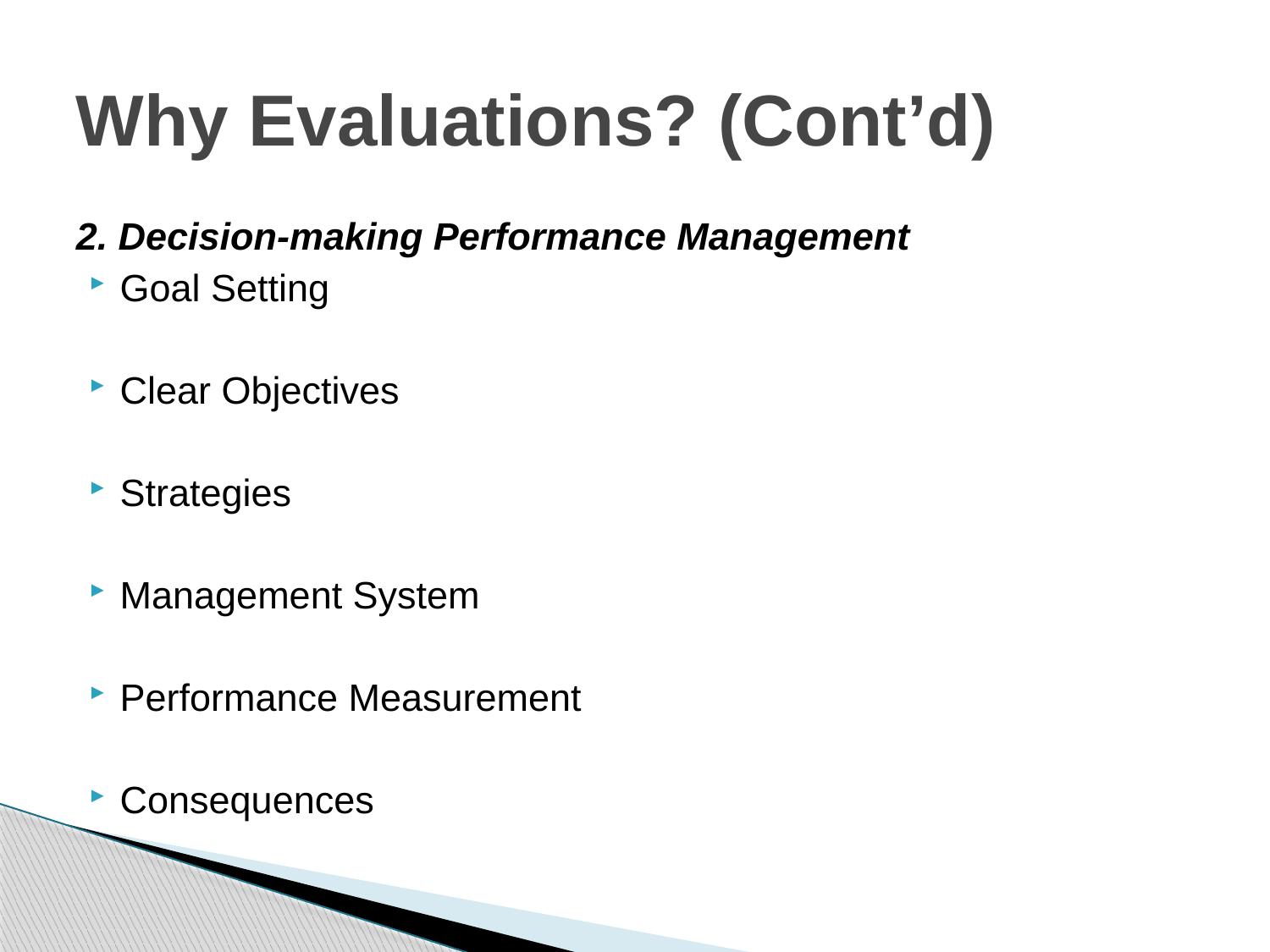

# Why Evaluations? (Cont’d)
2. Decision-making Performance Management
Goal Setting

Clear Objectives

Strategies

Management System

Performance Measurement

Consequences